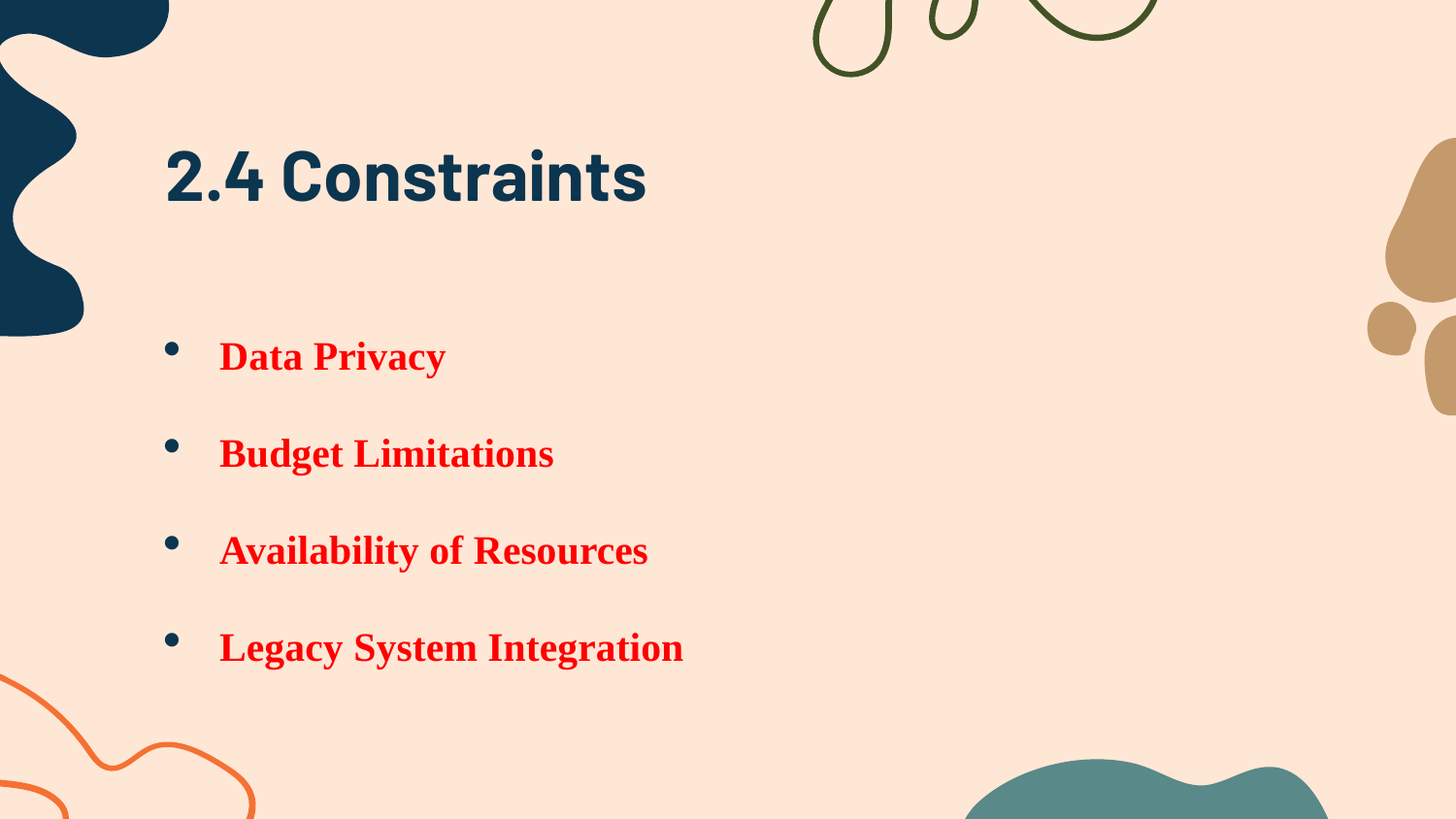

# 2.4 Constraints
Data Privacy
Budget Limitations
Availability of Resources
Legacy System Integration